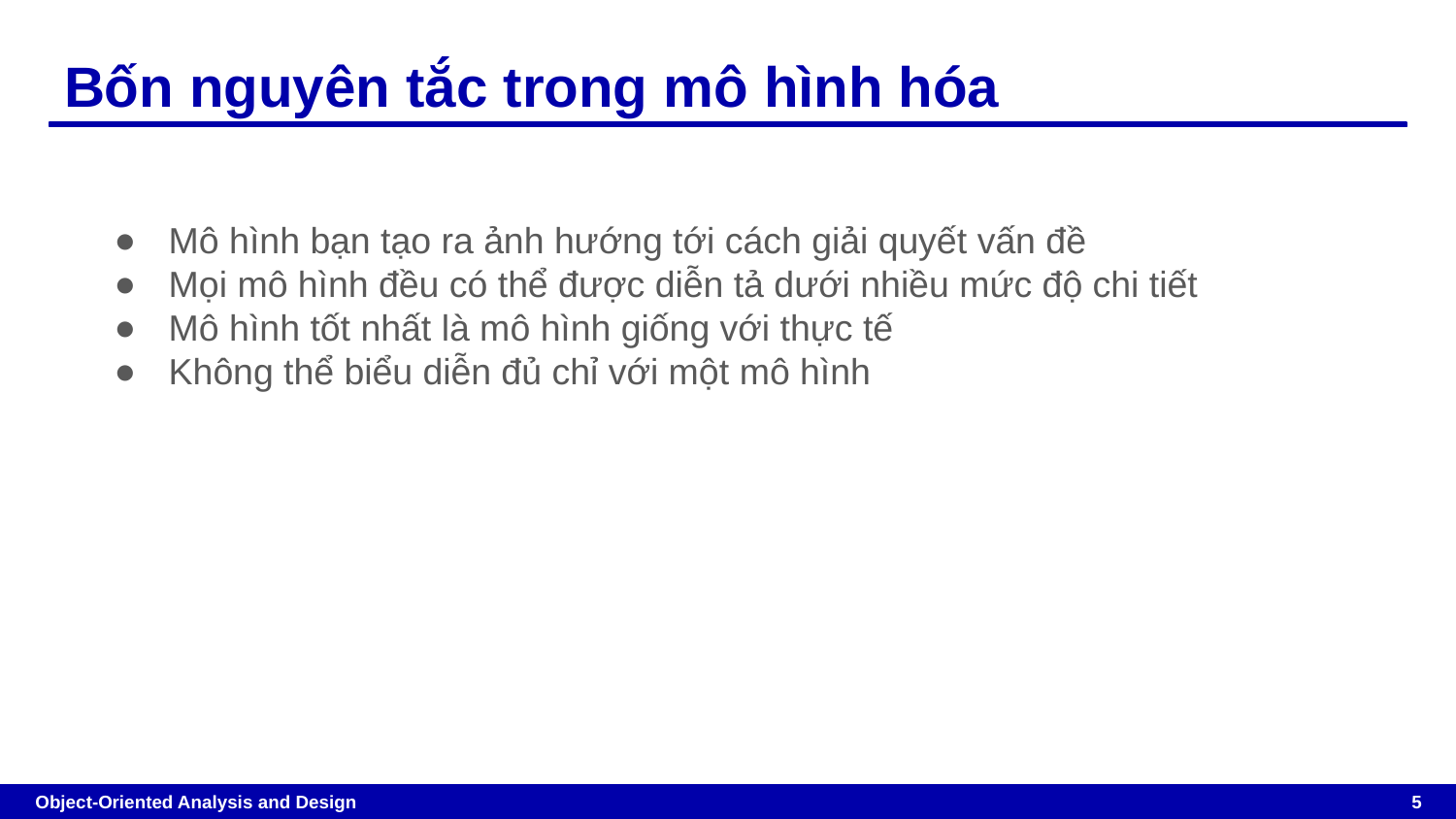

# Bốn nguyên tắc trong mô hình hóa

Mô hình bạn tạo ra ảnh hướng tới cách giải quyết vấn đề
Mọi mô hình đều có thể được diễn tả dưới nhiều mức độ chi tiết
Mô hình tốt nhất là mô hình giống với thực tế
Không thể biểu diễn đủ chỉ với một mô hình
5
Object-Oriented Analysis and Design